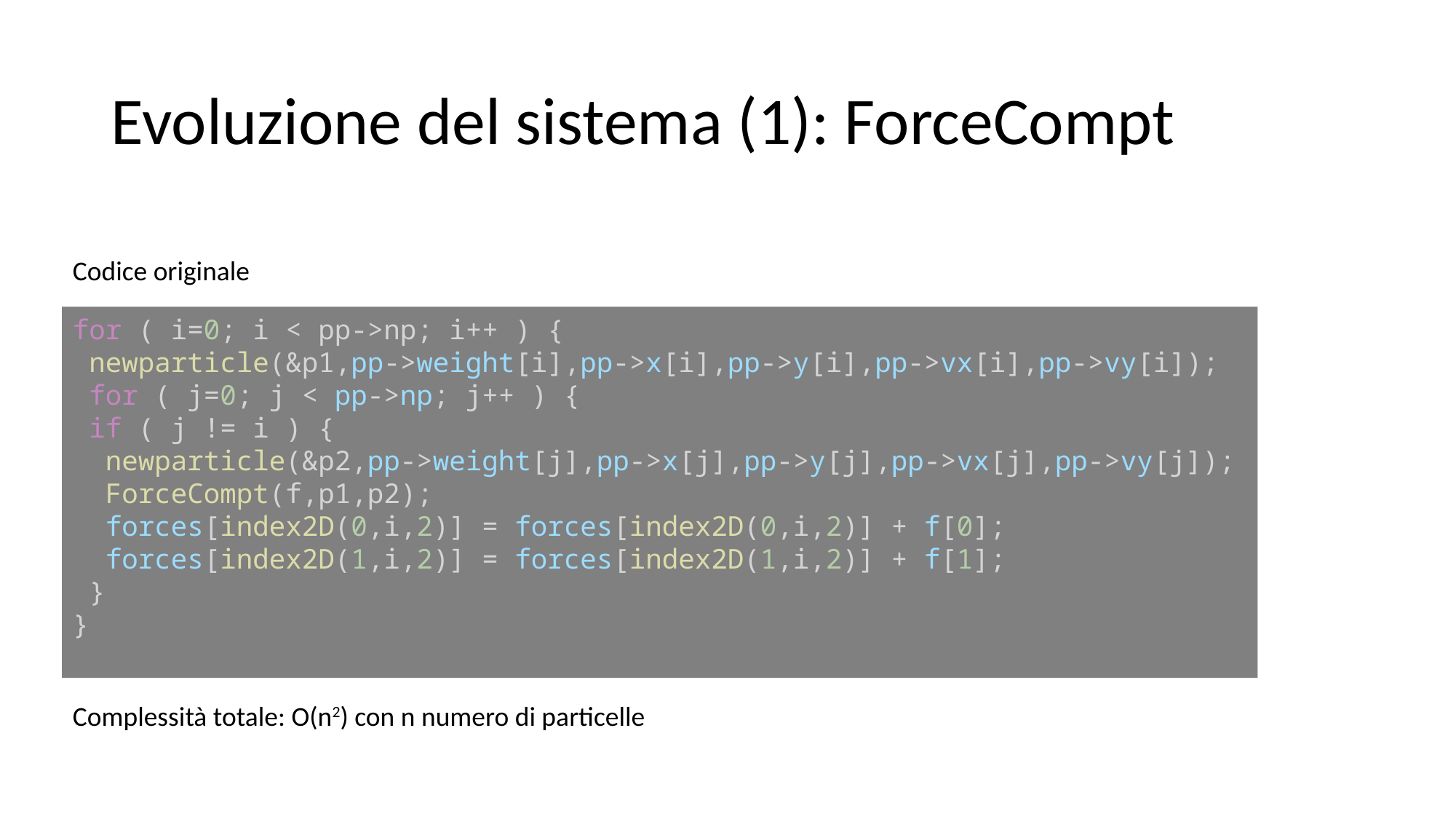

# Evoluzione del sistema (1): ForceCompt
Codice originale
for ( i=0; i < pp->np; i++ ) {
 newparticle(&p1,pp->weight[i],pp->x[i],pp->y[i],pp->vx[i],pp->vy[i]);
 for ( j=0; j < pp->np; j++ ) {
 if ( j != i ) {
  newparticle(&p2,pp->weight[j],pp->x[j],pp->y[j],pp->vx[j],pp->vy[j]);
  ForceCompt(f,p1,p2);
  forces[index2D(0,i,2)] = forces[index2D(0,i,2)] + f[0];
  forces[index2D(1,i,2)] = forces[index2D(1,i,2)] + f[1];
 }
}

Complessità totale: O(n2) con n numero di particelle